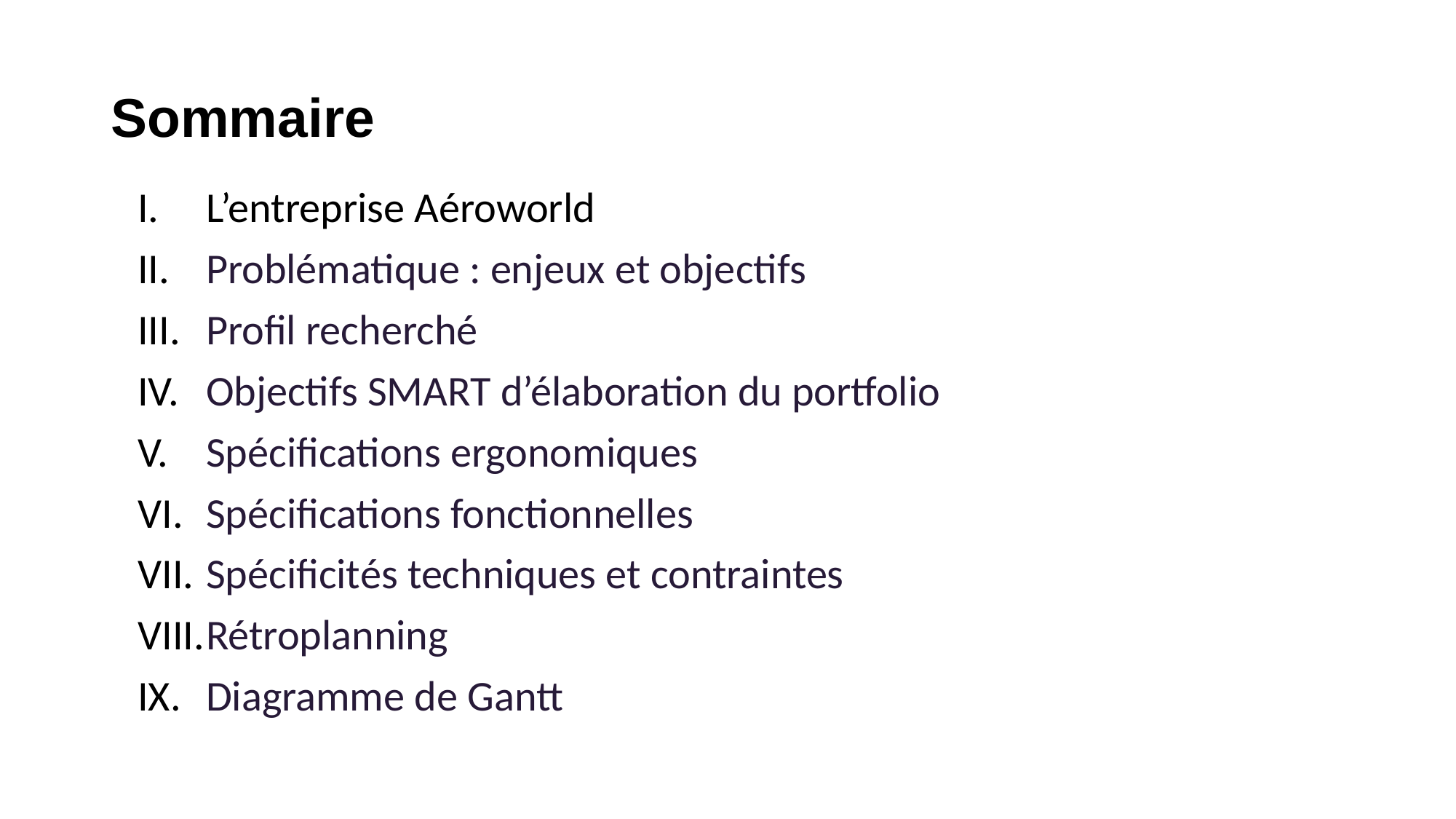

# Sommaire
L’entreprise Aéroworld
Problématique : enjeux et objectifs
Profil recherché
Objectifs SMART d’élaboration du portfolio
Spécifications ergonomiques
Spécifications fonctionnelles
Spécificités techniques et contraintes
Rétroplanning
Diagramme de Gantt